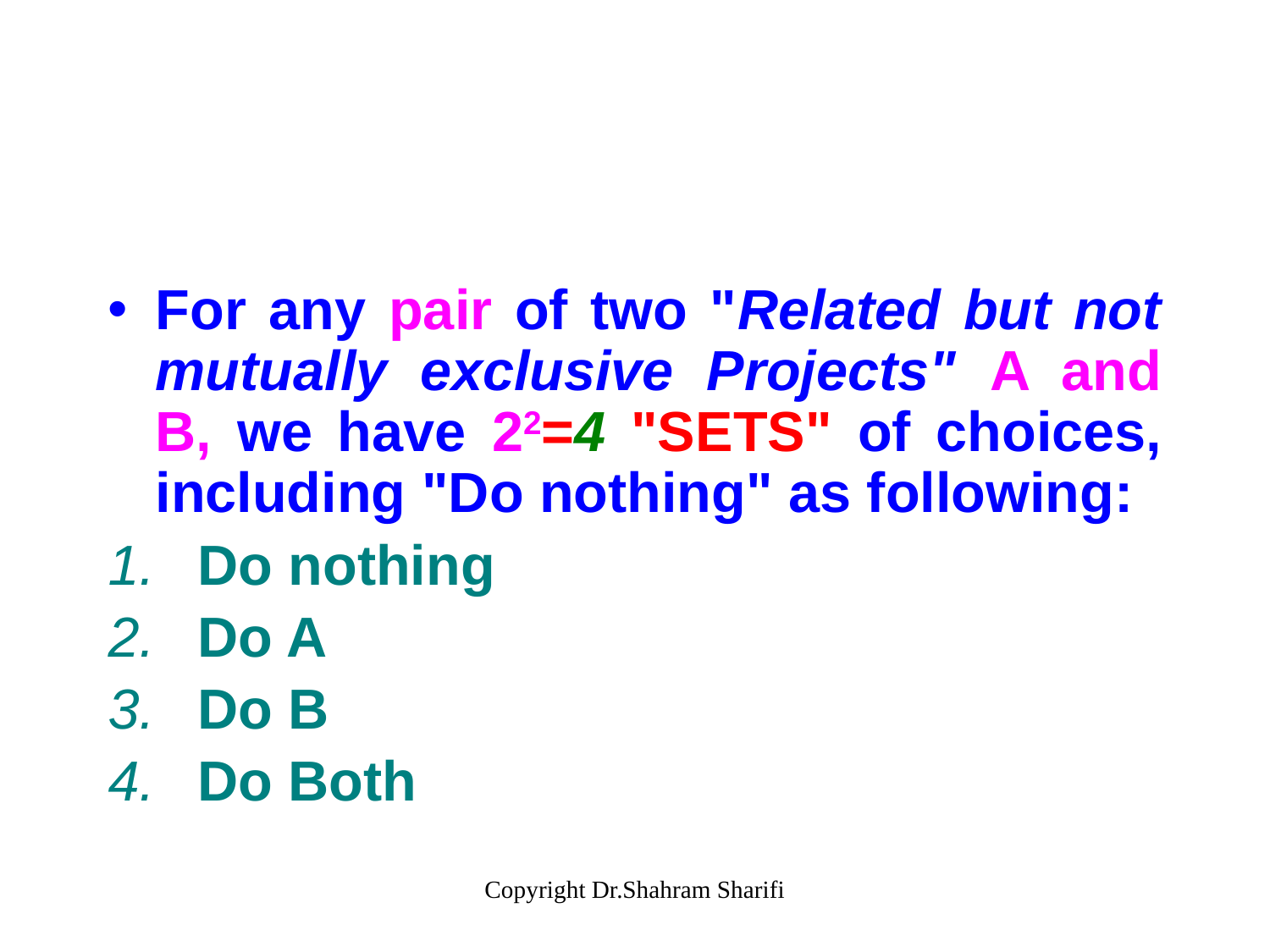

#
For any pair of two "Related but not mutually exclusive Projects" A and B, we have 22=4 "SETS" of choices, including "Do nothing" as following:
1.   Do nothing
2.   Do A
3.   Do B
4.   Do Both

Copyright Dr.Shahram Sharifi